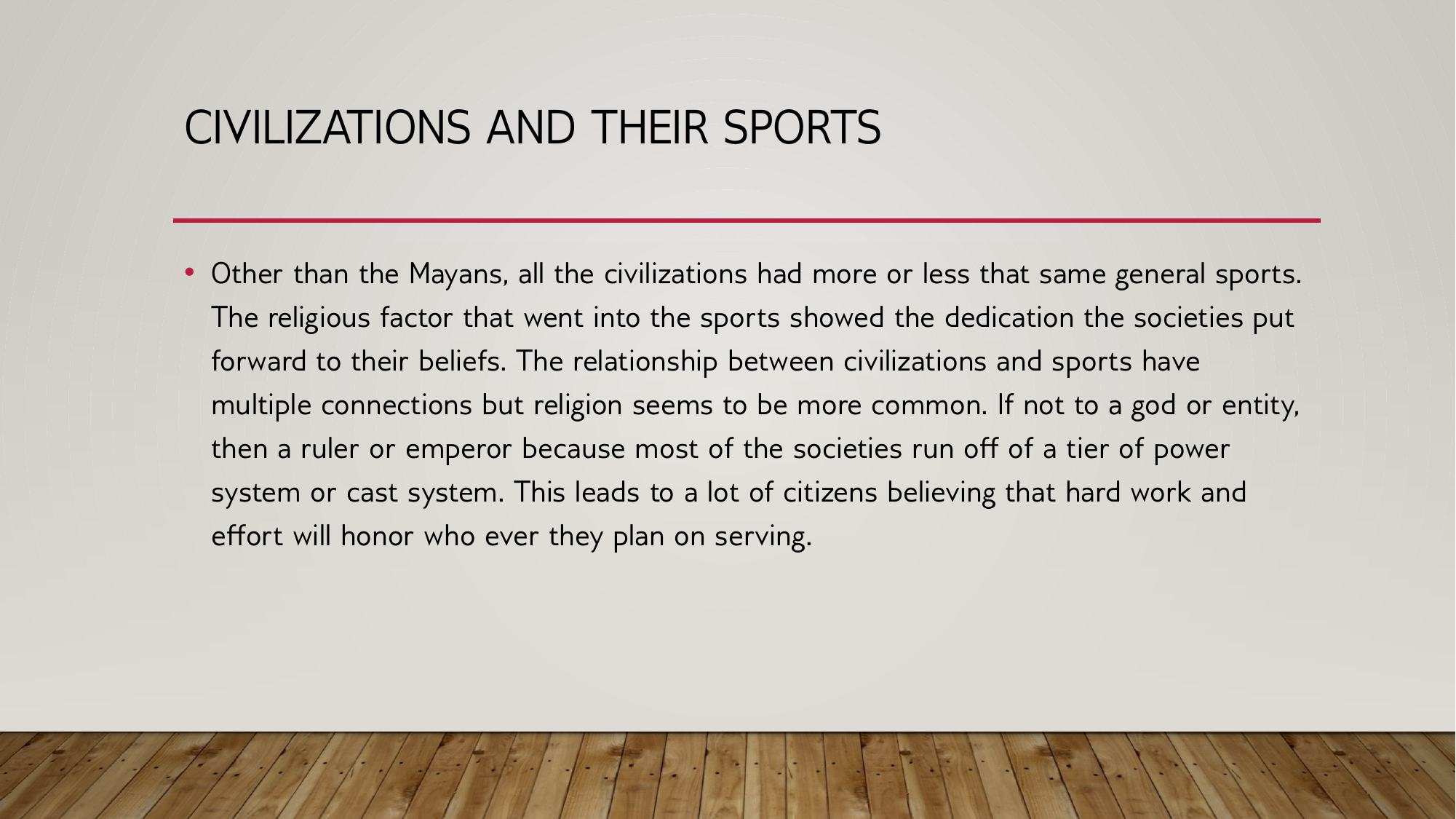

# Civilizations and their Sports
Other than the Mayans, all the civilizations had more or less that same general sports. The religious factor that went into the sports showed the dedication the societies put forward to their beliefs. The relationship between civilizations and sports have multiple connections but religion seems to be more common. If not to a god or entity, then a ruler or emperor because most of the societies run off of a tier of power system or cast system. This leads to a lot of citizens believing that hard work and effort will honor who ever they plan on serving.